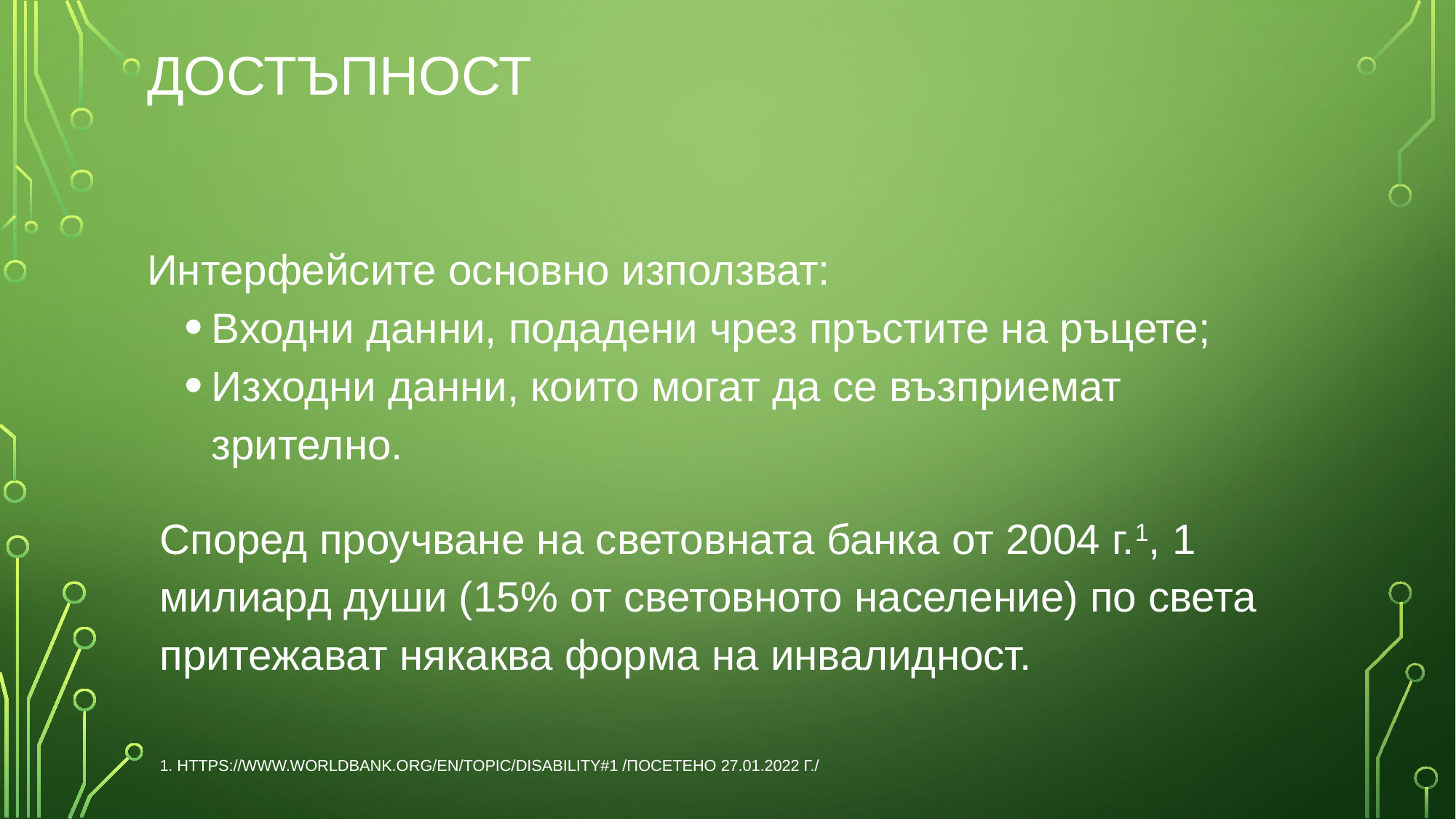

# Достъпност
Интерфейсите основно използват:
Входни данни, подадени чрез пръстите на ръцете;
Изходни данни, които могат да се възприемат зрително.

Според проучване на световната банка от 2004 г.1, 1 милиард души (15% от световното население) по света притежават някаква форма на инвалидност.
1. https://www.worldbank.org/en/topic/disability#1 /посетено 27.01.2022 г./